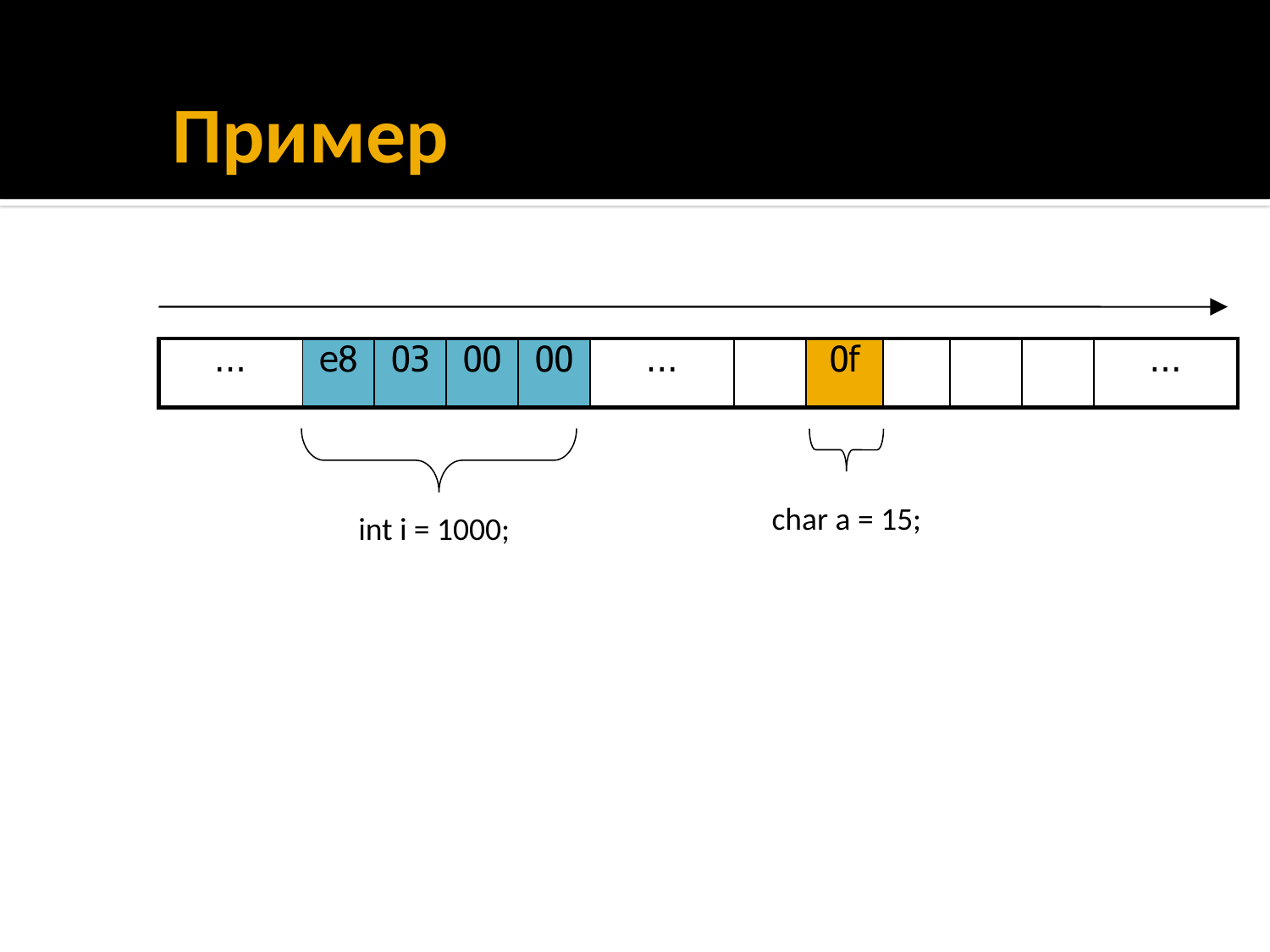

# Пример

| ... | e8 | 03 | 00 | 00 | ... |  | 0f |  |  |  | ... |
| --- | --- | --- | --- | --- | --- | --- | --- | --- | --- | --- | --- |

char a = 15;
int i = 1000;